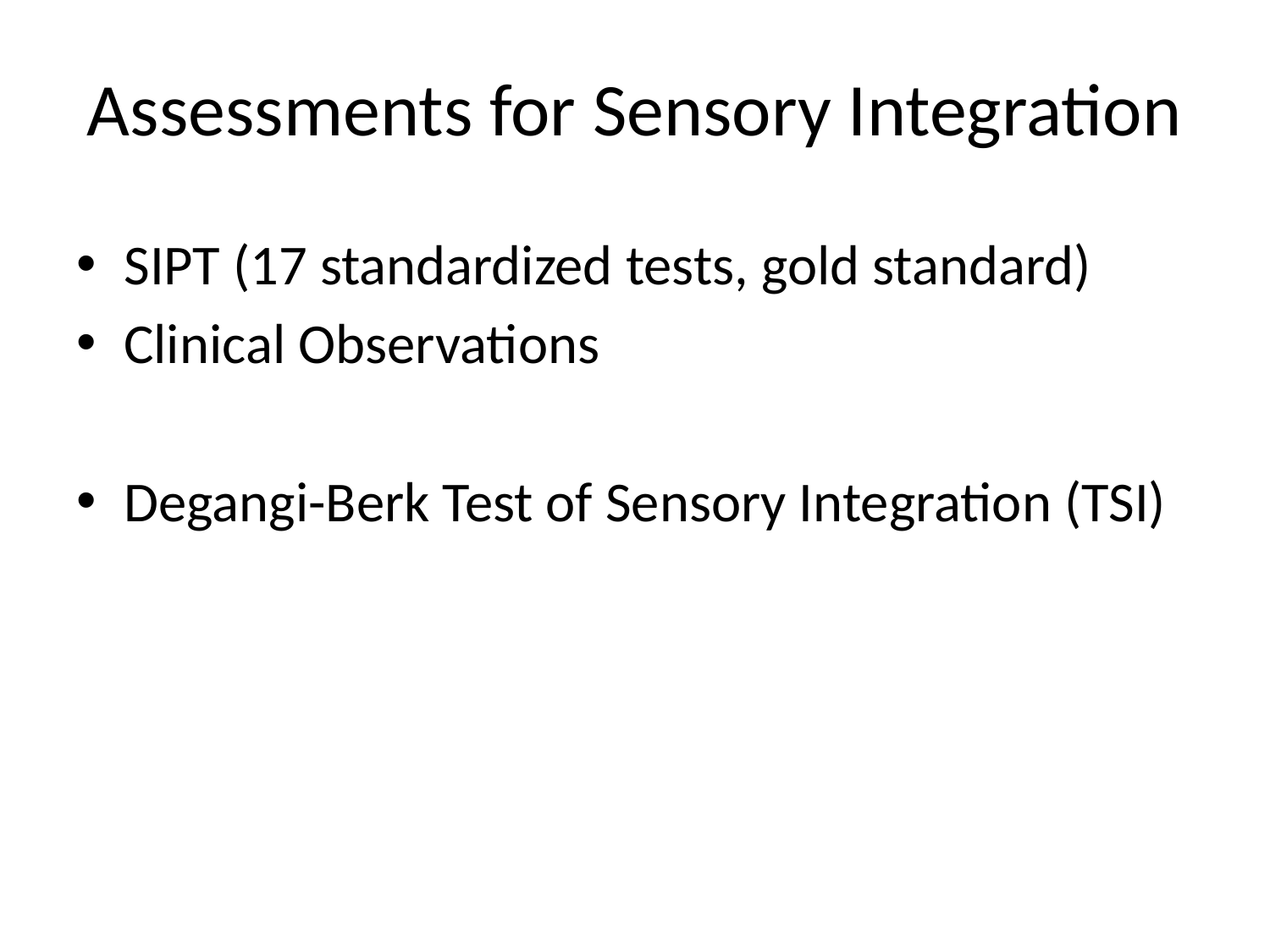

# Assessments for Sensory Integration
SIPT (17 standardized tests, gold standard)
Clinical Observations

Degangi-Berk Test of Sensory Integration (TSI)